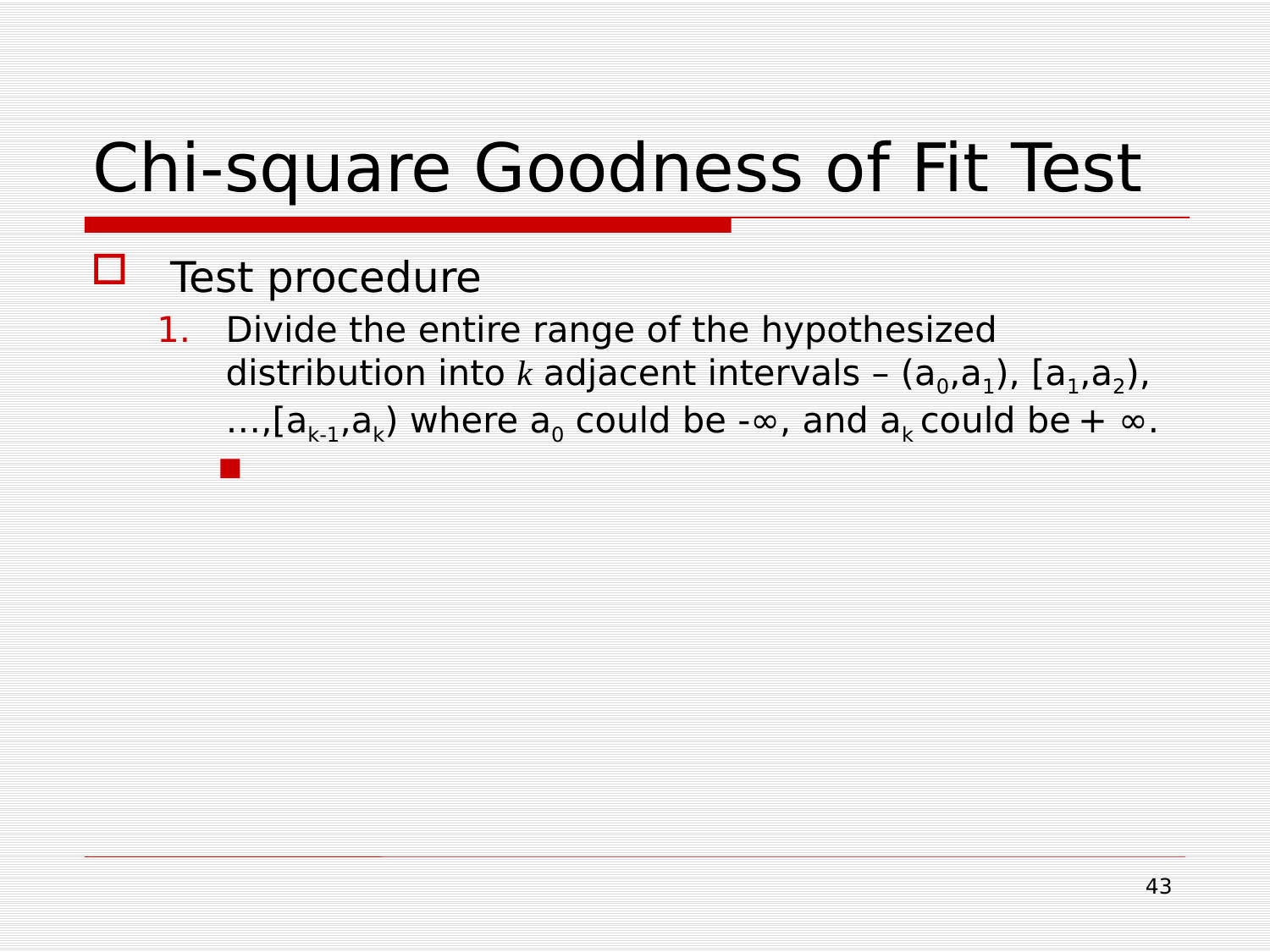

# Chi-square Goodness of Fit Test
Test procedure
Divide the entire range of the hypothesized distribution into k adjacent intervals – (a0,a1), [a1,a2),…,[ak-1,ak) where a0 could be -∞, and ak could be + ∞.

43